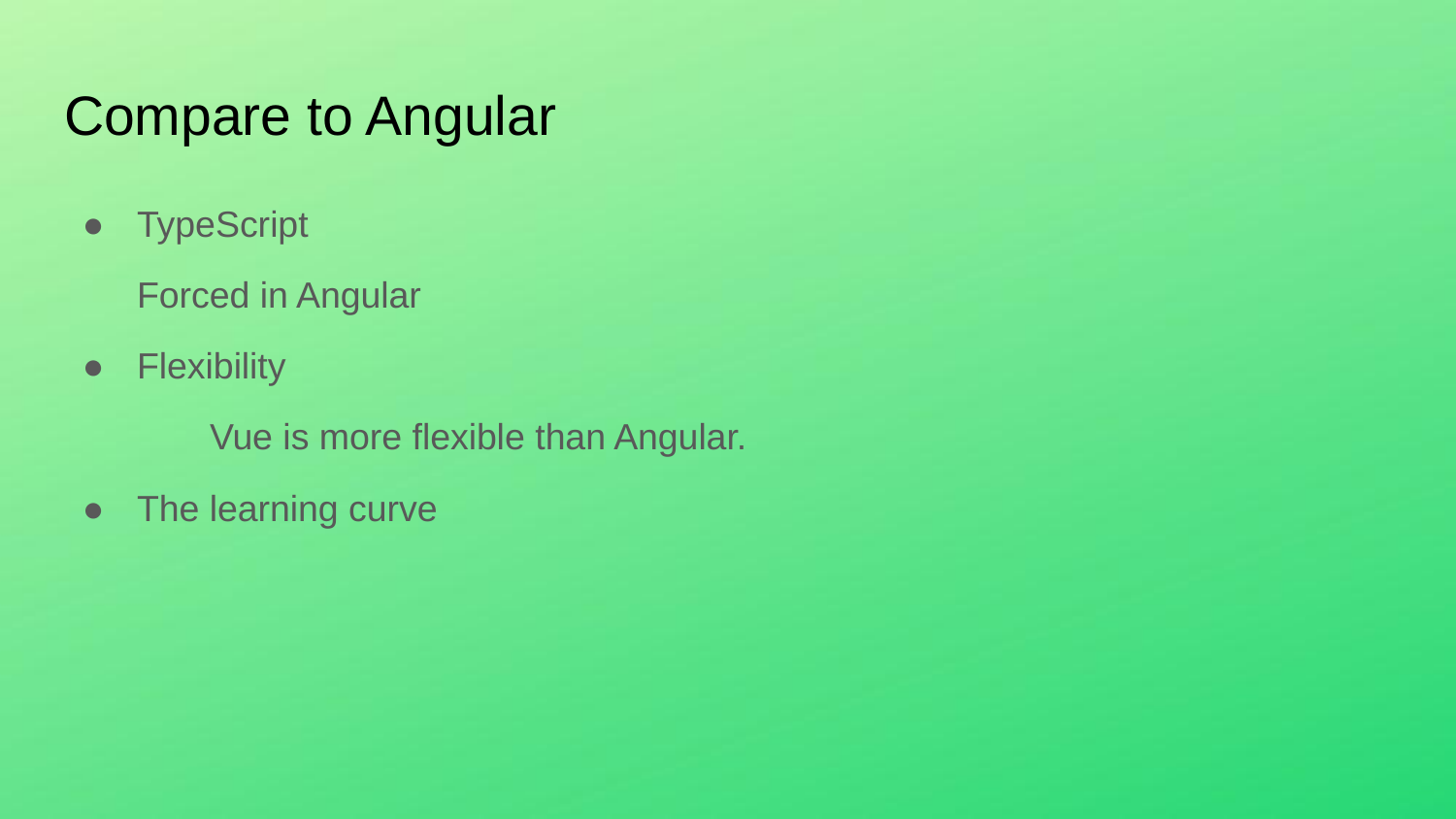

# Compare to Angular
TypeScript
Forced in Angular
Flexibility
	Vue is more flexible than Angular.
The learning curve